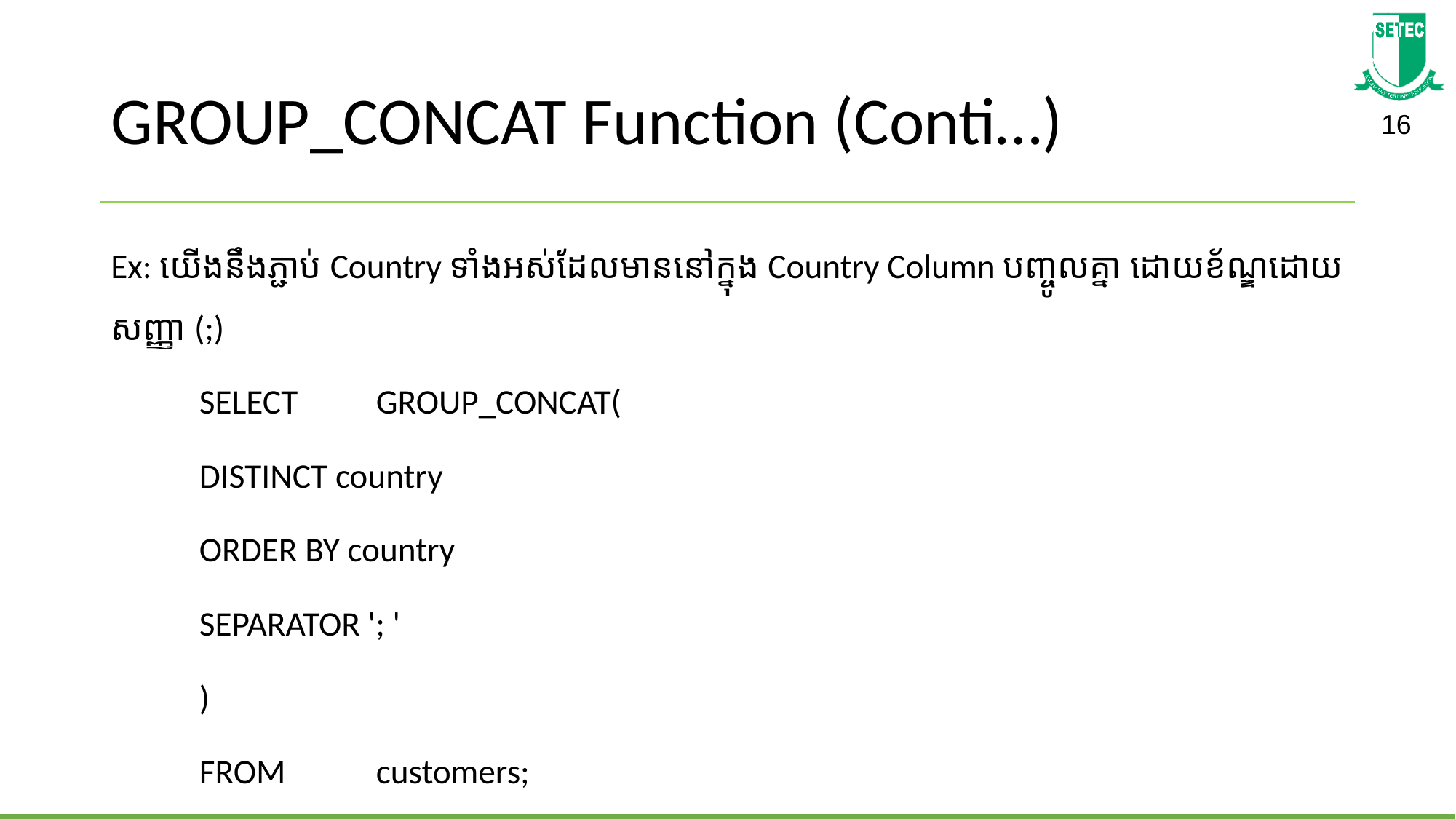

# GROUP_CONCAT Function (Conti…)
Ex: យើង​នឹង​ភ្ជាប់ Country ទាំងអស់​ដែលមាន​នៅក្នុង Country Column បញ្ចូលគ្នា ដោយ​ខ័ណ្ឌ​ដោយ​សញ្ញា (;)
	SELECT 	GROUP_CONCAT(
				DISTINCT country
				ORDER BY country
				SEPARATOR '; '
			)
	FROM 	customers;